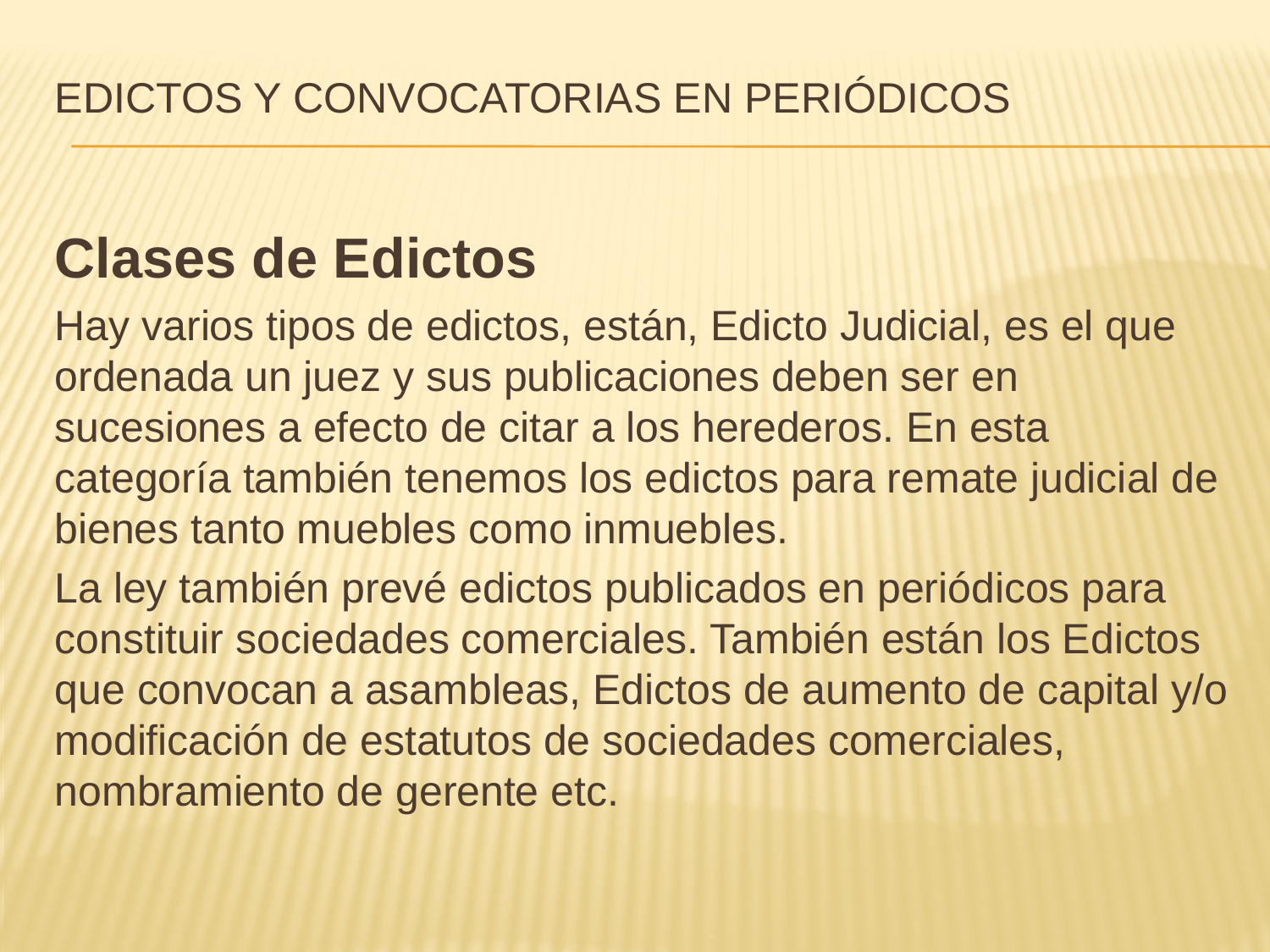

# Edictos y Convocatorias en Periódicos
Clases de Edictos
Hay varios tipos de edictos, están, Edicto Judicial, es el que ordenada un juez y sus publicaciones deben ser en sucesiones a efecto de citar a los herederos. En esta categoría también tenemos los edictos para remate judicial de bienes tanto muebles como inmuebles.
La ley también prevé edictos publicados en periódicos para constituir sociedades comerciales. También están los Edictos que convocan a asambleas, Edictos de aumento de capital y/o modificación de estatutos de sociedades comerciales, nombramiento de gerente etc.